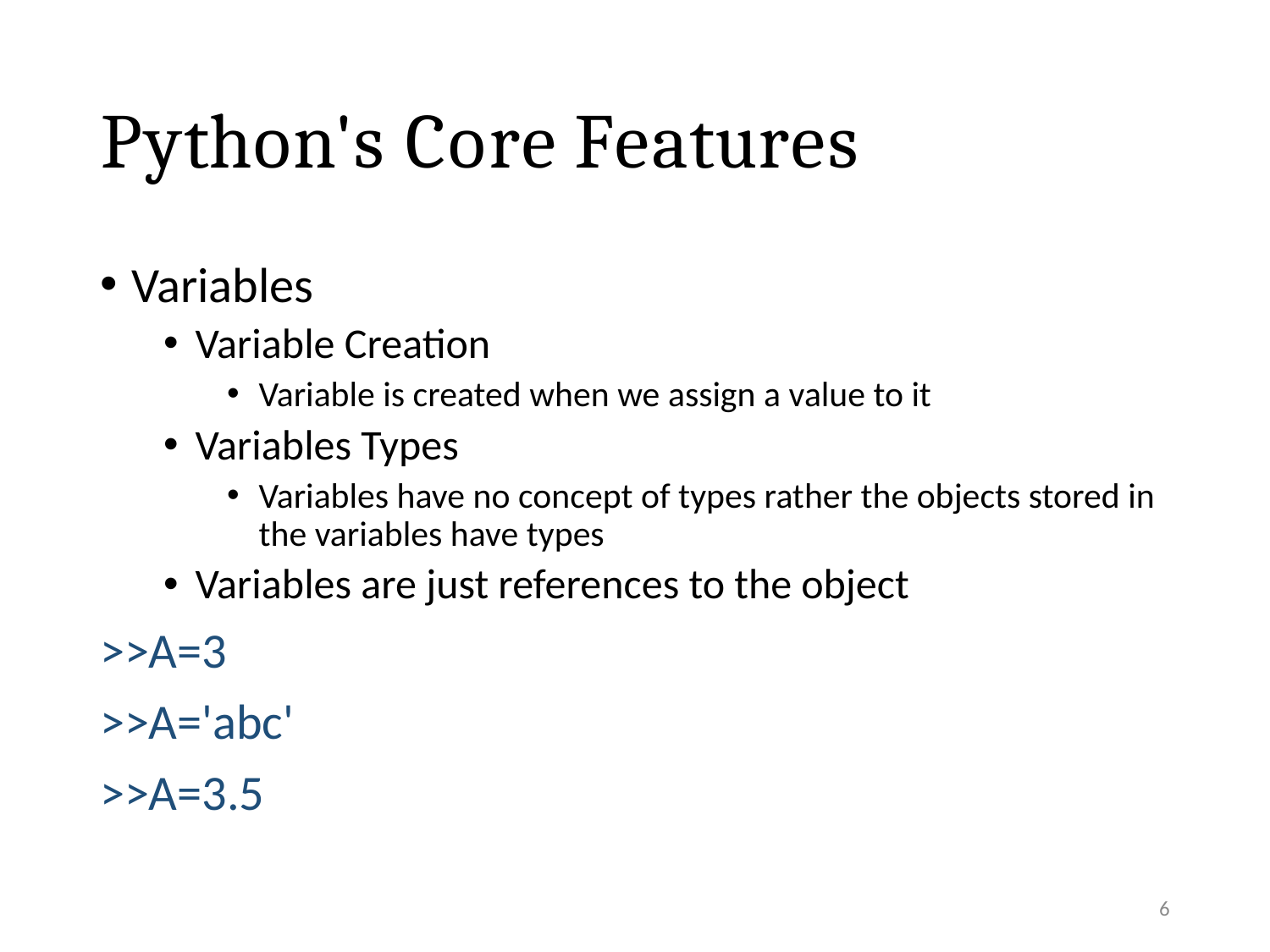

# Python's Core Features
Variables
Variable Creation
Variable is created when we assign a value to it
Variables Types
Variables have no concept of types rather the objects stored in the variables have types
Variables are just references to the object
>>A=3
>>A='abc'
>>A=3.5
6